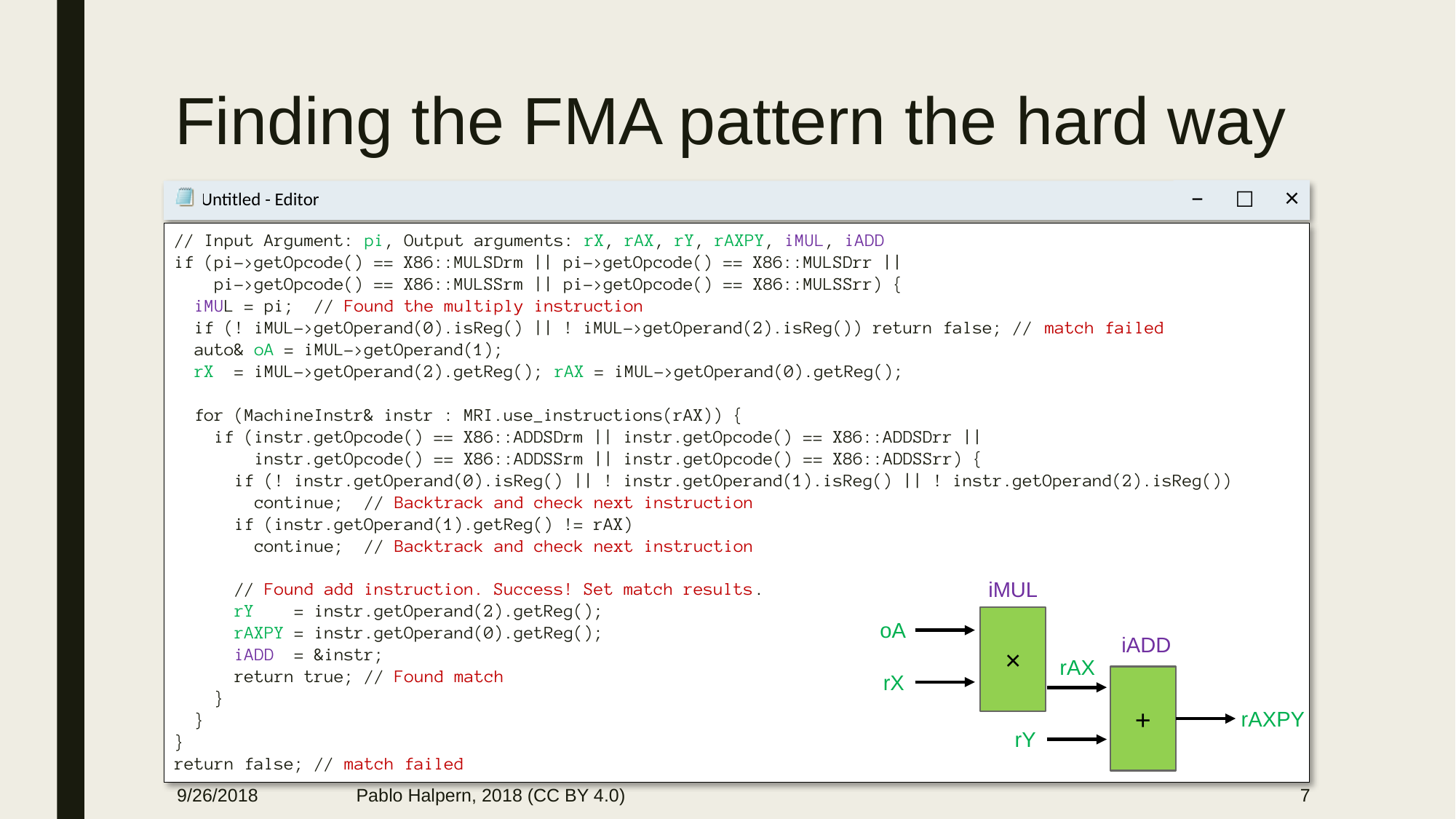

# Finding the FMA pattern the hard way
// Input Argument: pi, Output arguments: rX, rAX, rY, rAXPY, iMUL, iADD
if (pi->getOpcode() == X86::MULSDrm || pi->getOpcode() == X86::MULSDrr ||
    pi->getOpcode() == X86::MULSSrm || pi->getOpcode() == X86::MULSSrr) {
  iMUL = pi;  // Found the multiply instruction
  if (! iMUL->getOperand(0).isReg() || ! iMUL->getOperand(2).isReg()) return false; // match failed
  auto& oA = iMUL->getOperand(1);
  rX  = iMUL->getOperand(2).getReg(); rAX = iMUL->getOperand(0).getReg();

  for (MachineInstr& instr : MRI.use_instructions(rAX)) {
    if (instr.getOpcode() == X86::ADDSDrm || instr.getOpcode() == X86::ADDSDrr ||
        instr.getOpcode() == X86::ADDSSrm || instr.getOpcode() == X86::ADDSSrr) {
      if (! instr.getOperand(0).isReg() || ! instr.getOperand(1).isReg() || ! instr.getOperand(2).isReg())
        continue;  // Backtrack and check next instruction
      if (instr.getOperand(1).getReg() != rAX)
        continue;  // Backtrack and check next instruction

      // Found add instruction. Success! Set match results.
      rY    = instr.getOperand(2).getReg();
      rAXPY = instr.getOperand(0).getReg();
      iADD  = &instr;
      return true; // Found match
    }
  }
}
return false; // match failed
iMUL
×
+
oA
iADD
rAX
rX
rAXPY
rY
9/26/2018
Pablo Halpern, 2018 (CC BY 4.0)
7